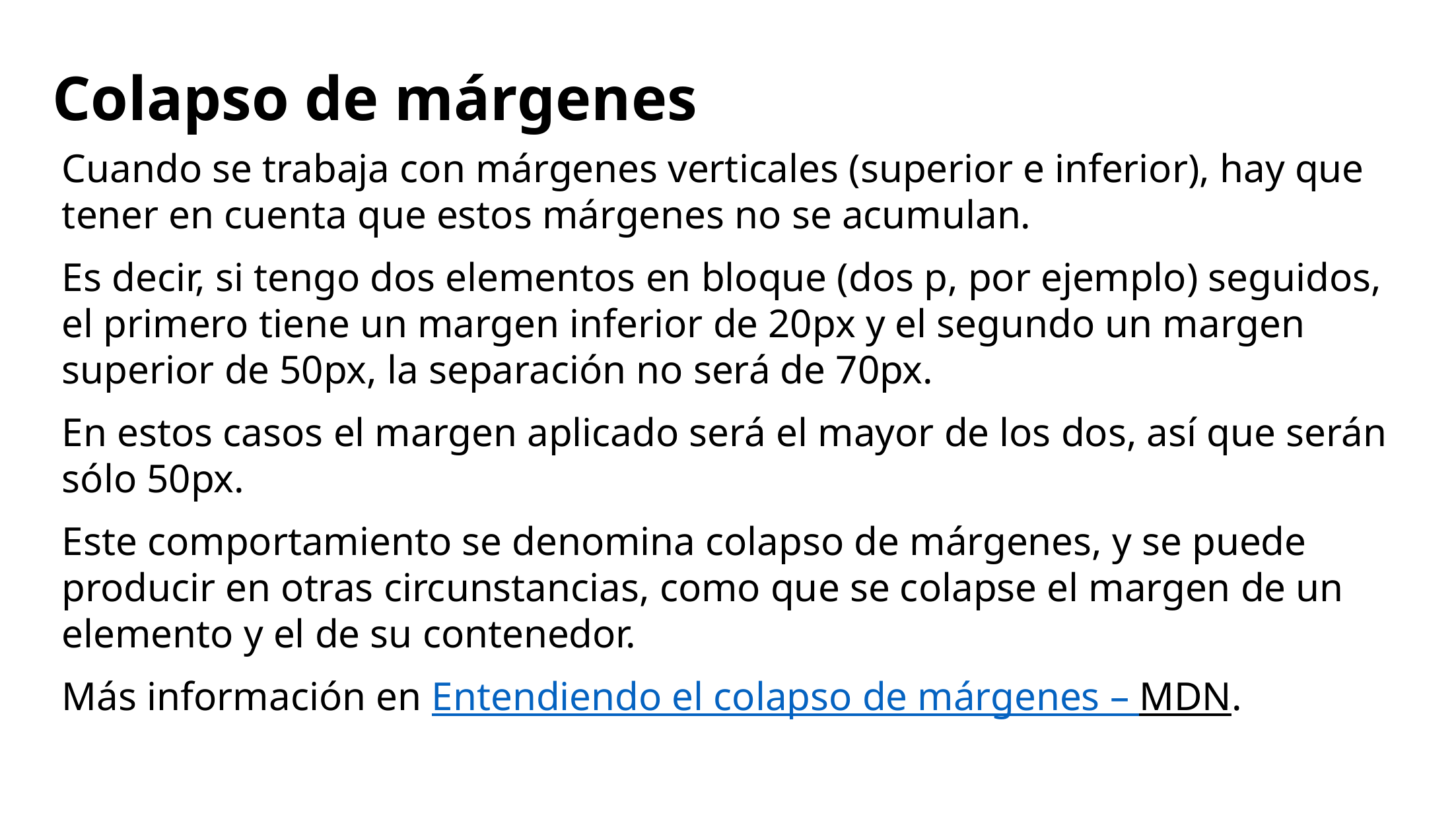

# Colapso de márgenes
Cuando se trabaja con márgenes verticales (superior e inferior), hay que tener en cuenta que estos márgenes no se acumulan.
Es decir, si tengo dos elementos en bloque (dos p, por ejemplo) seguidos, el primero tiene un margen inferior de 20px y el segundo un margen superior de 50px, la separación no será de 70px.
En estos casos el margen aplicado será el mayor de los dos, así que serán sólo 50px.
Este comportamiento se denomina colapso de márgenes, y se puede producir en otras circunstancias, como que se colapse el margen de un elemento y el de su contenedor.
Más información en Entendiendo el colapso de márgenes – MDN.